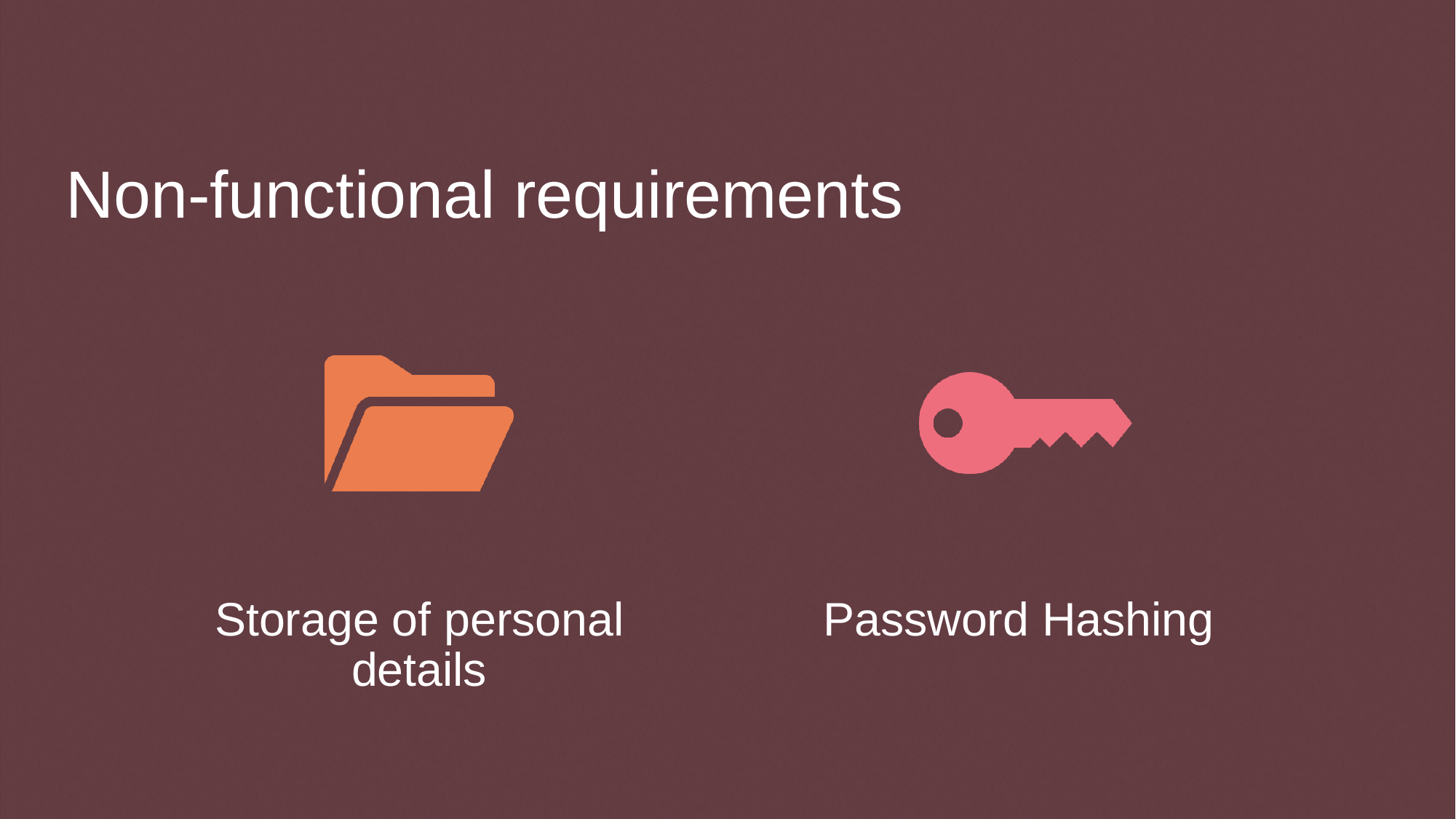

# Non-functional requirements
Storage of personal details
Password Hashing